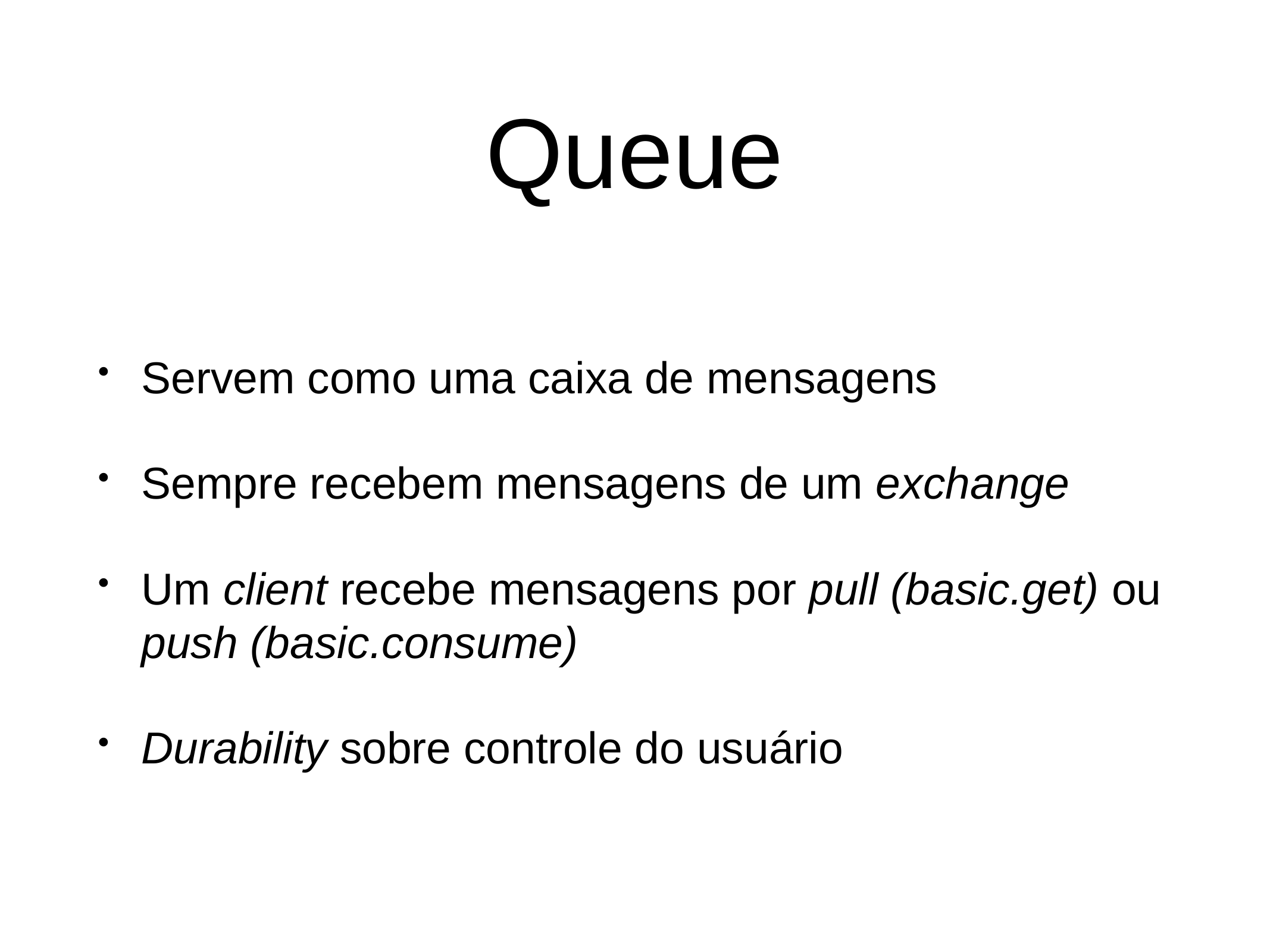

# Queue
Servem como uma caixa de mensagens
Sempre recebem mensagens de um exchange
Um client recebe mensagens por pull (basic.get) ou push (basic.consume)
Durability sobre controle do usuário